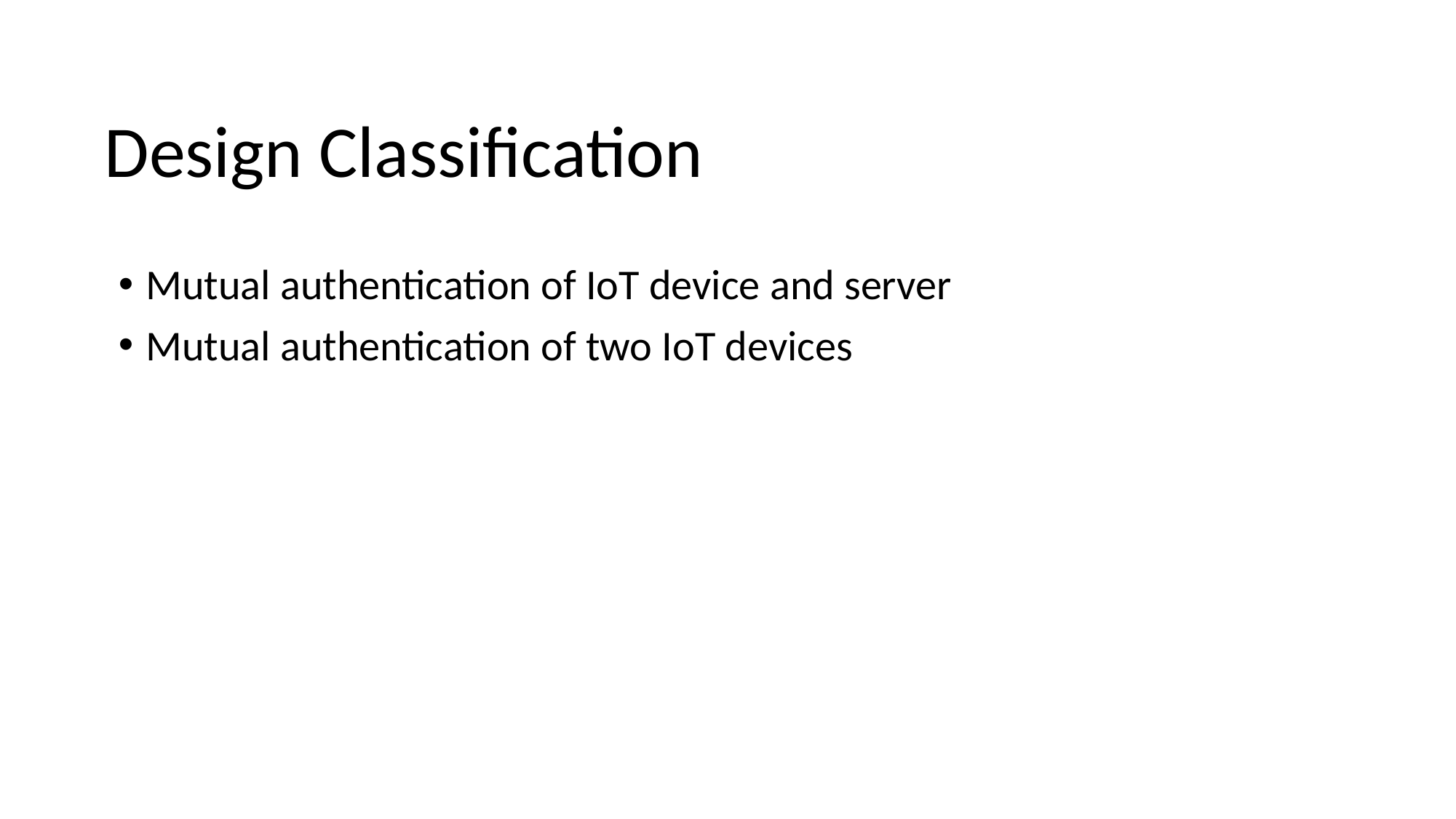

# Design Classification
Mutual authentication of IoT device and server
Mutual authentication of two IoT devices